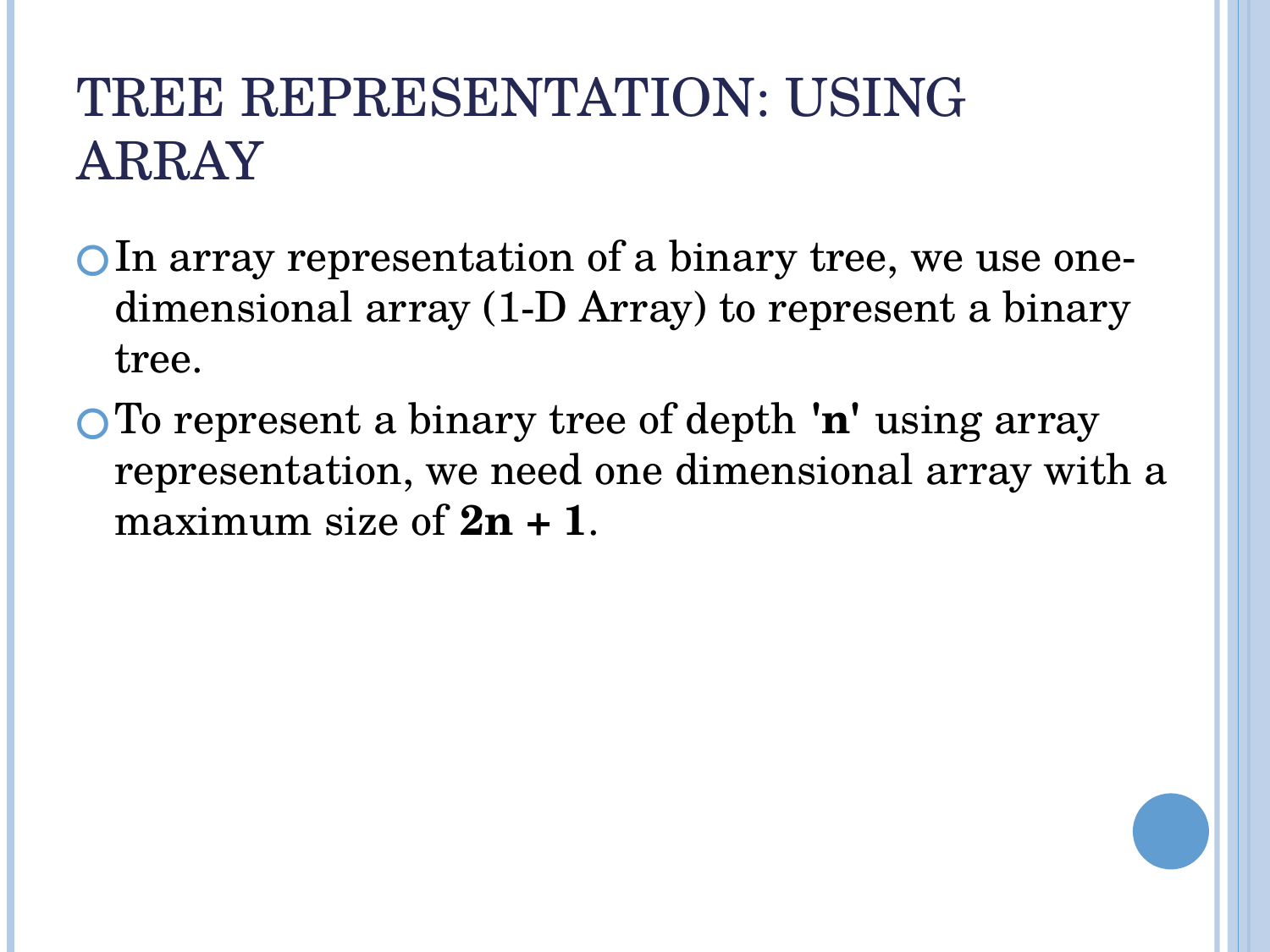

# Tree Representation: Using Array
In array representation of a binary tree, we use one-dimensional array (1-D Array) to represent a binary tree.
To represent a binary tree of depth 'n' using array representation, we need one dimensional array with a maximum size of 2n + 1.